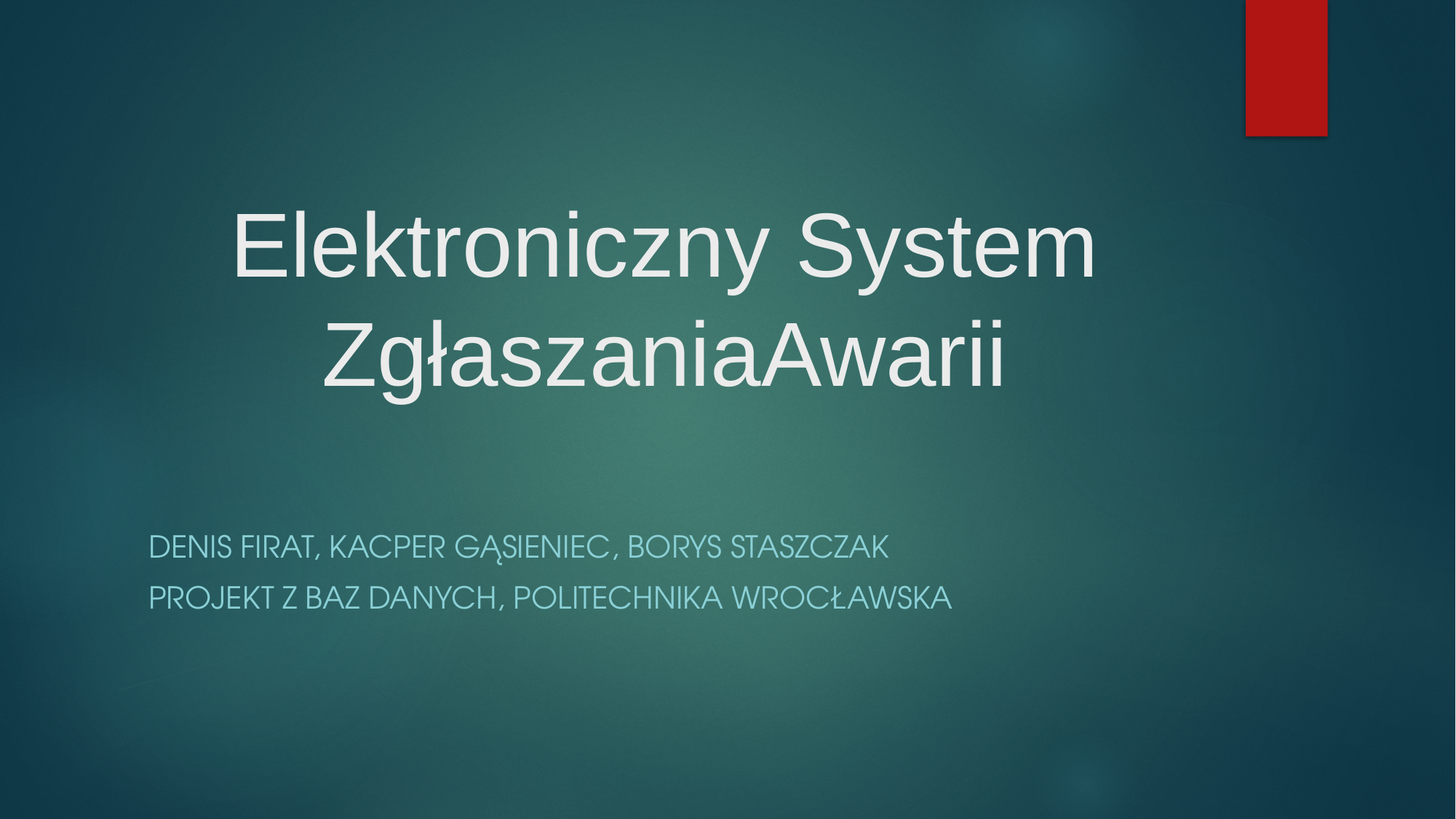

# Elektroniczny System ZgłaszaniaAwarii
Denis Firat, Kacper Gąsieniec, Borys Staszczak
Projekt z Baz danych, Politechnika Wrocławska